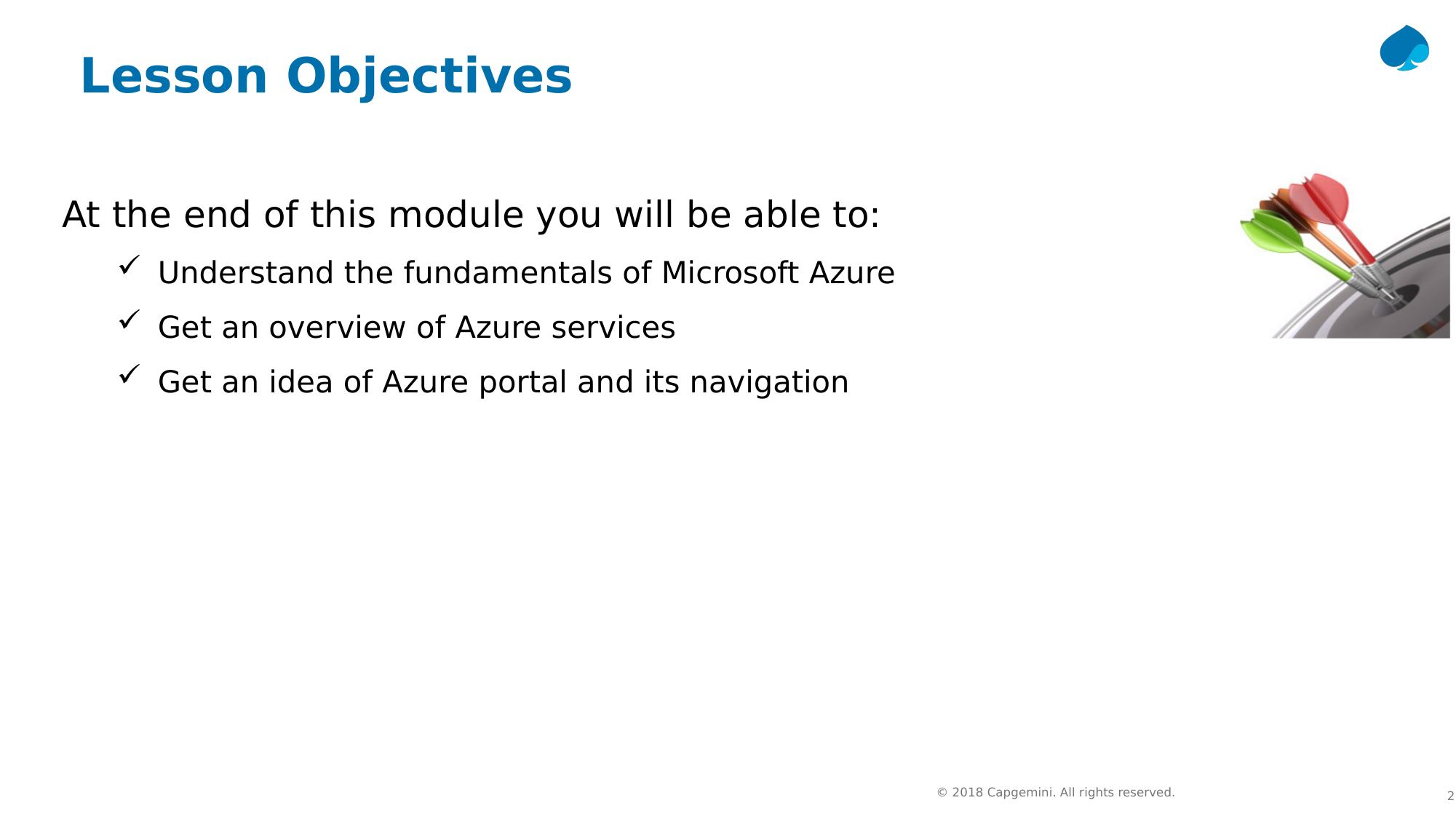

Lesson Objectives
At the end of this module you will be able to:
Understand the fundamentals of Microsoft Azure
Get an overview of Azure services
Get an idea of Azure portal and its navigation